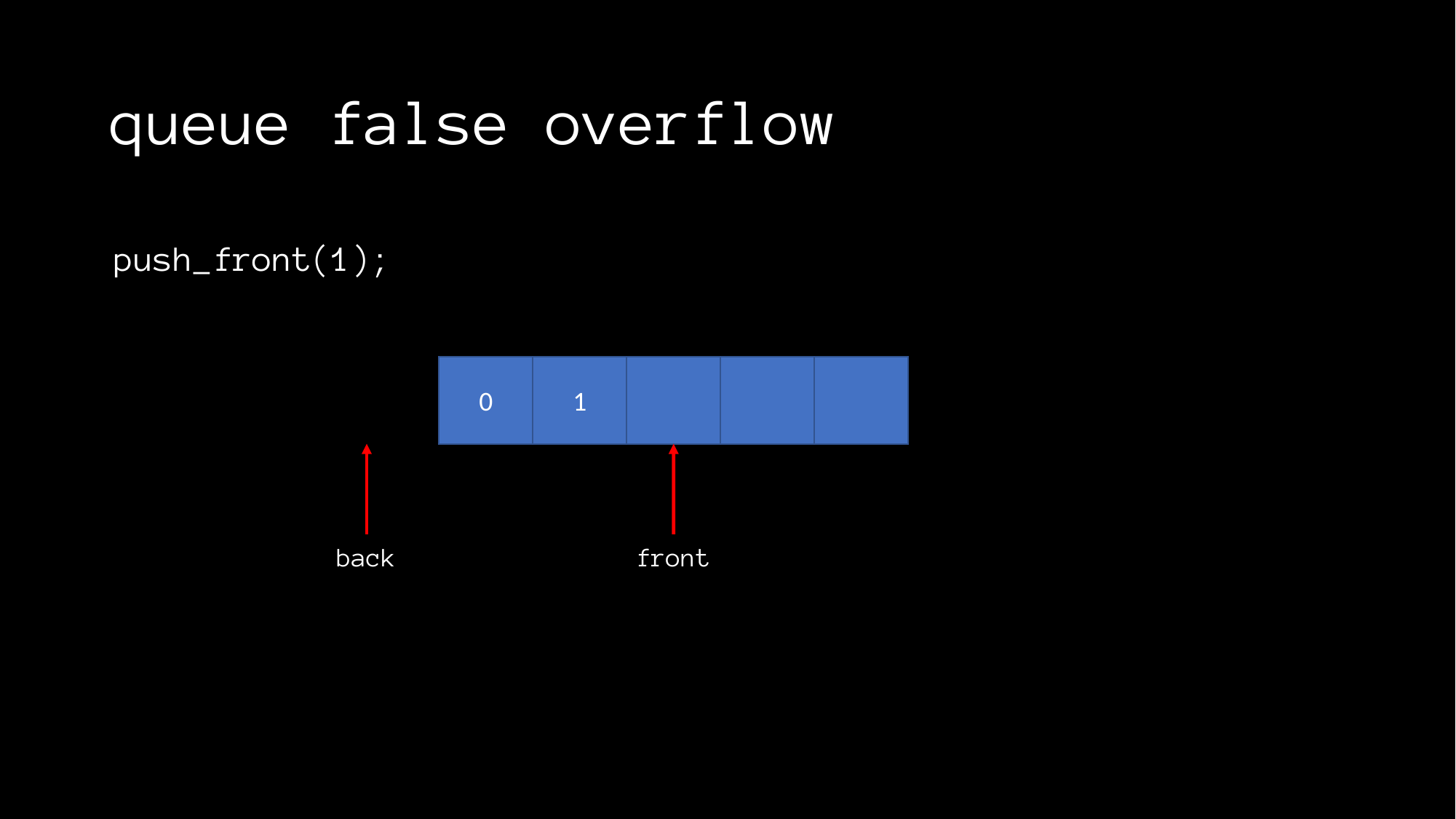

# queue false overflow
push_front(1);
1

0
back
front